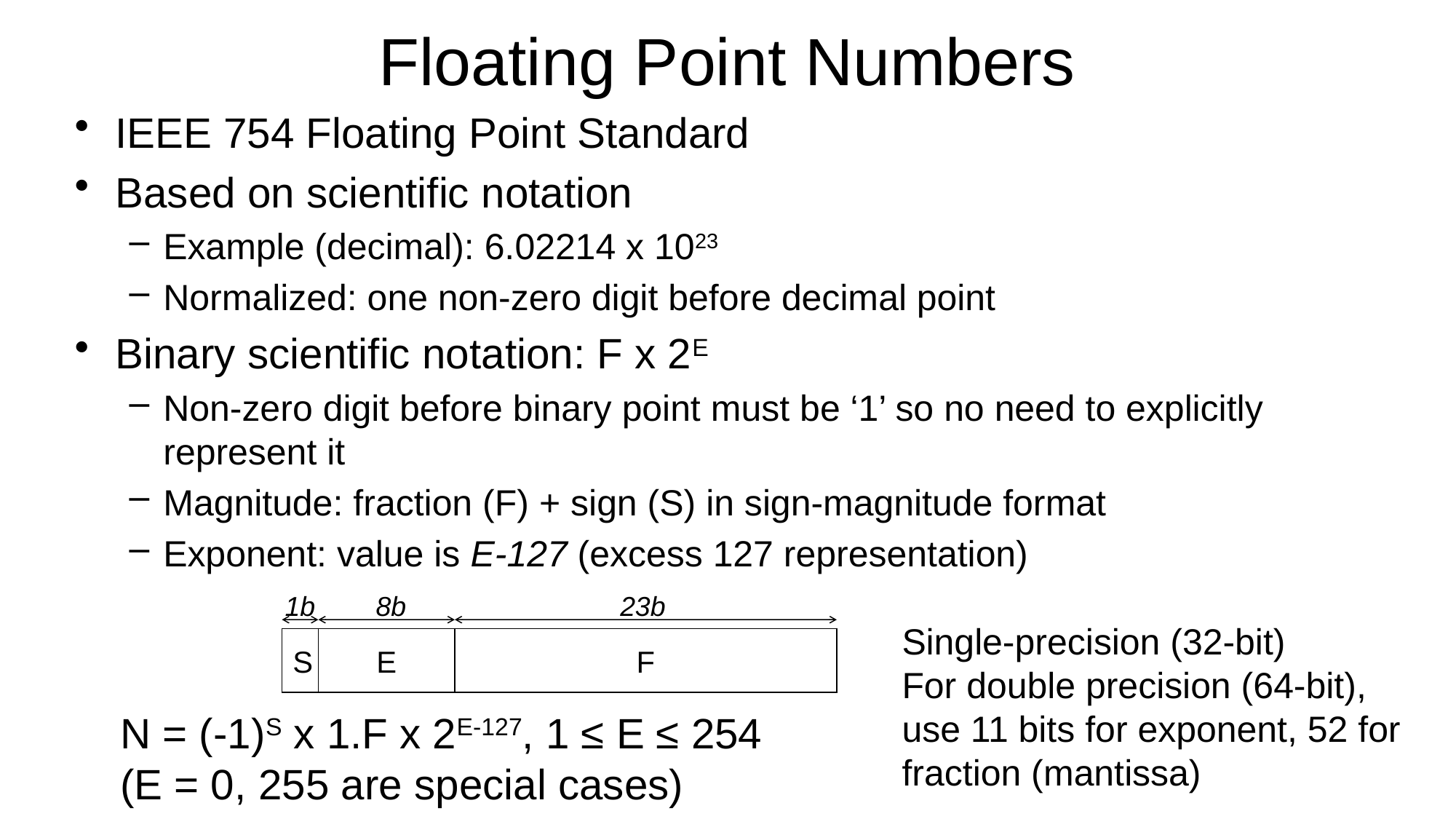

# Floating Point Numbers
IEEE 754 Floating Point Standard
Based on scientific notation
Example (decimal): 6.02214 x 1023
Normalized: one non-zero digit before decimal point
Binary scientific notation: F x 2E
Non-zero digit before binary point must be ‘1’ so no need to explicitly represent it
Magnitude: fraction (F) + sign (S) in sign-magnitude format
Exponent: value is E-127 (excess 127 representation)
1b
8b
23b

S
E
F
Single-precision (32-bit)
For double precision (64-bit), use 11 bits for exponent, 52 for fraction (mantissa)
N = (-1)S x 1.F x 2E-127, 1 ≤ E ≤ 254
(E = 0, 255 are special cases)